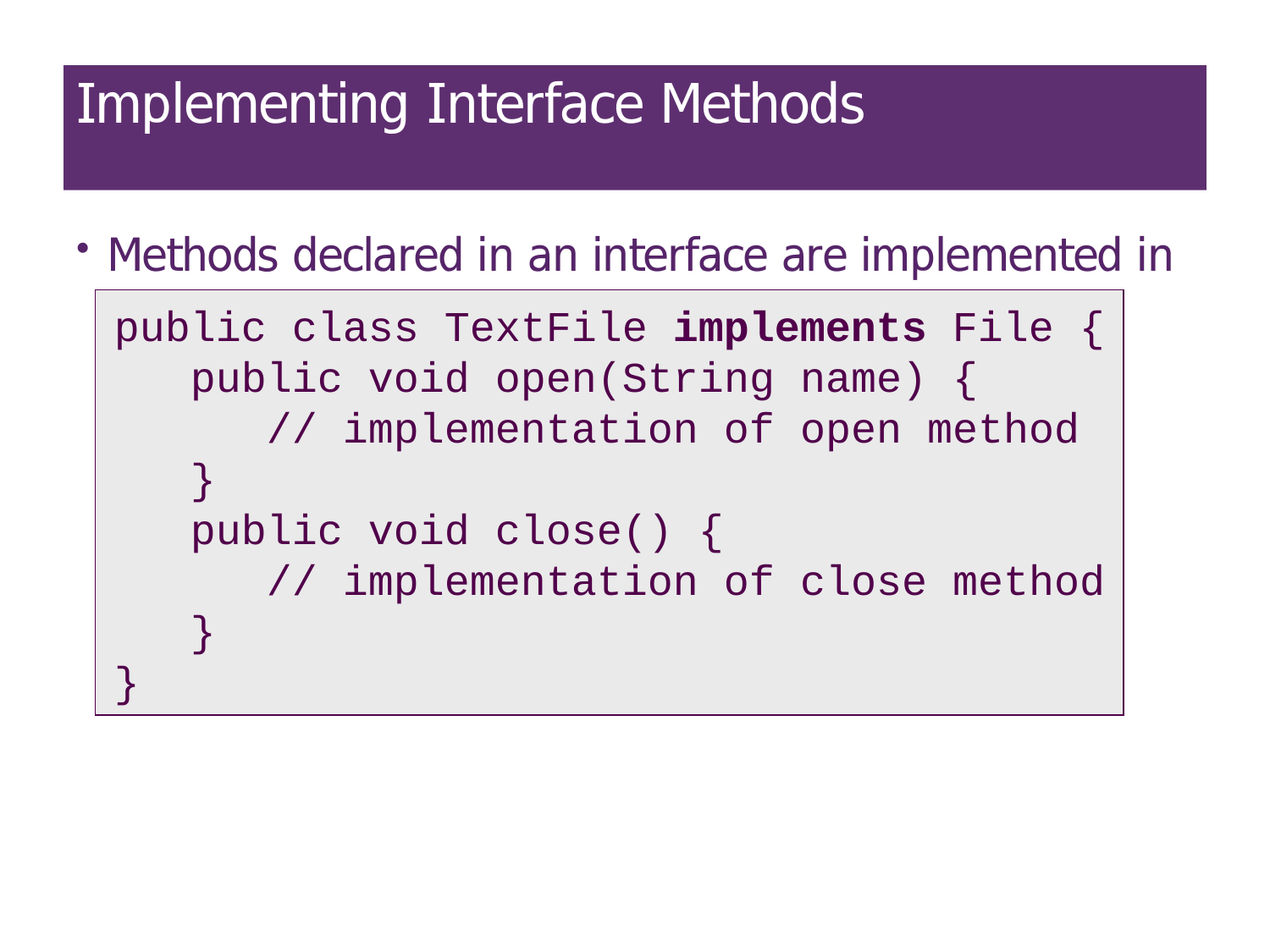

# Implementing Interface Methods

Methods declared in an interface are implemented in the classes which support that interface

public class TextFile implements File {
   public void open(String name) {
      // implementation of open method
   }
   public void close() {
      // implementation of close method
   }
}